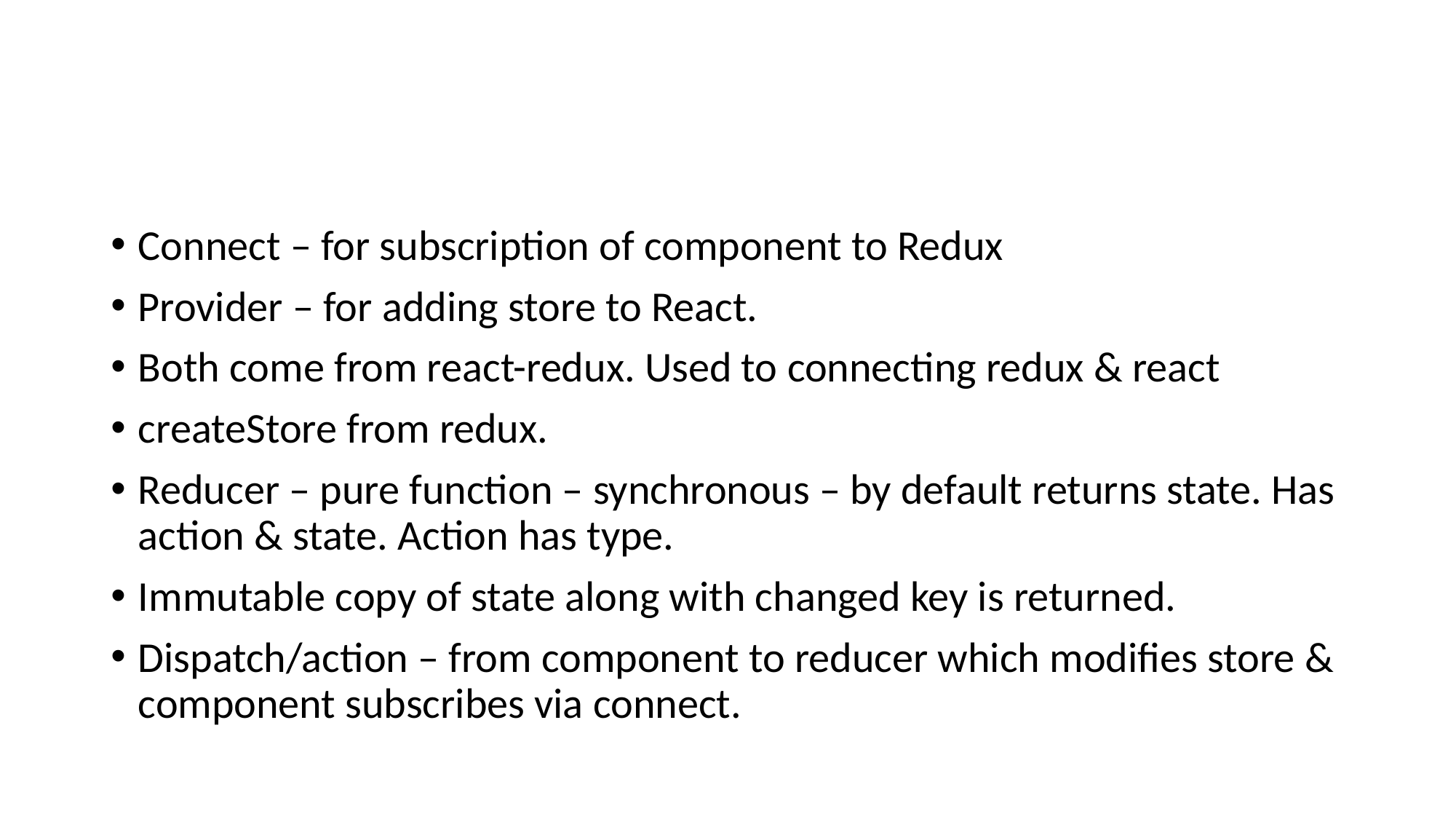

#
Connect – for subscription of component to Redux
Provider – for adding store to React.
Both come from react-redux. Used to connecting redux & react
createStore from redux.
Reducer – pure function – synchronous – by default returns state. Has action & state. Action has type.
Immutable copy of state along with changed key is returned.
Dispatch/action – from component to reducer which modifies store & component subscribes via connect.